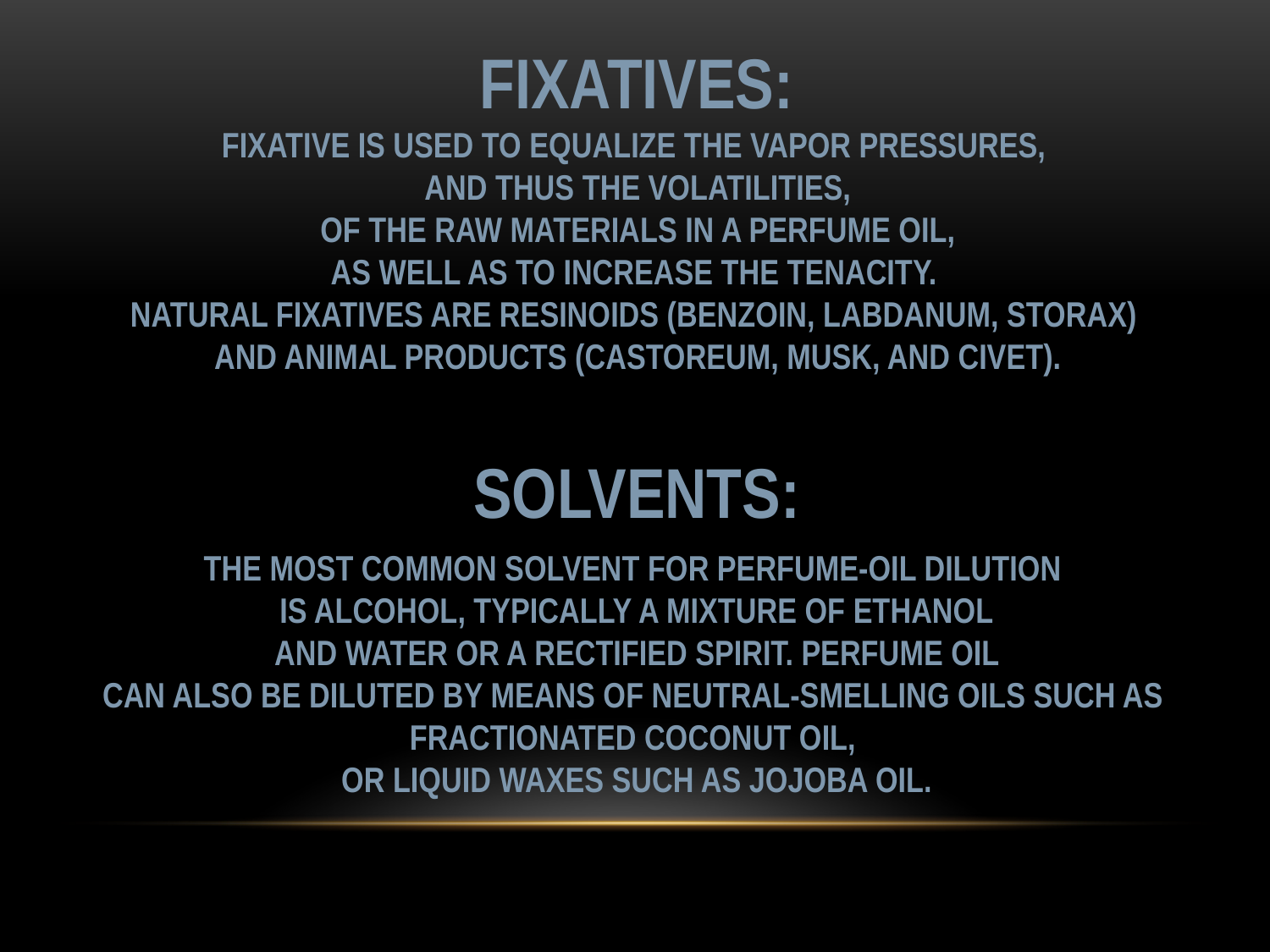

Fixatives:
fixative is used to equalize the vapor pressures,
and thus the volatilities,
 of the raw materials in a perfume oil,
as well as to increase the tenacity.
Natural fixatives are resinoids (benzoin, labdanum, storax)
and animal products (castoreum, musk, and civet).
Solvents:
the most common solvent for perfume-oil dilution
is alcohol, typically a mixture of ethanol
 and water or a rectified spirit. Perfume oil
can also be diluted by means of neutral-smelling oils such as
fractionated coconut oil,
or liquid waxes such as jojoba oil.